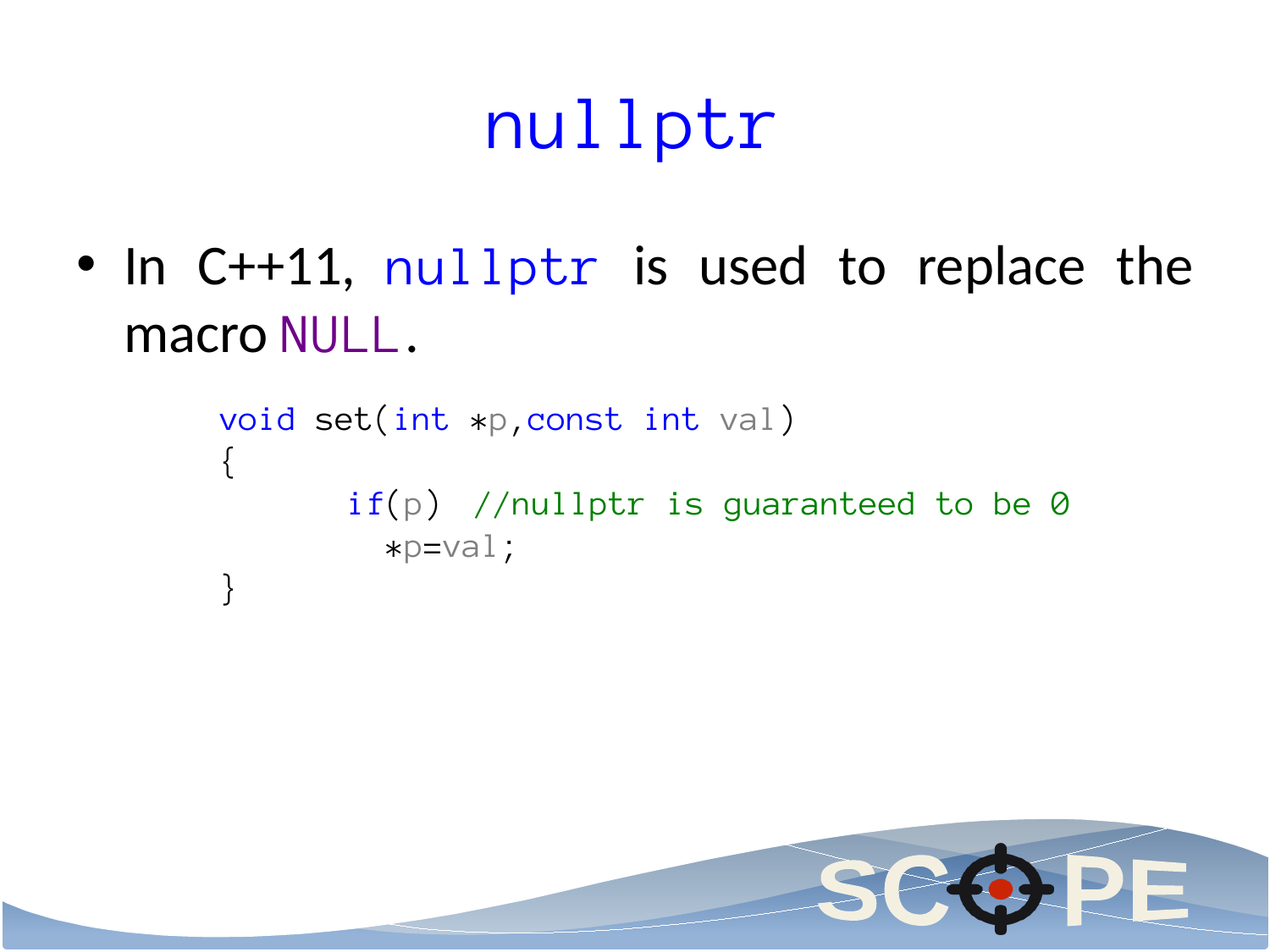

# nullptr
In C++11, nullptr is used to replace the macro NULL.
void set(int *p,const int val)
{
	if(p)	//nullptr is guaranteed to be 0
	  *p=val;
}